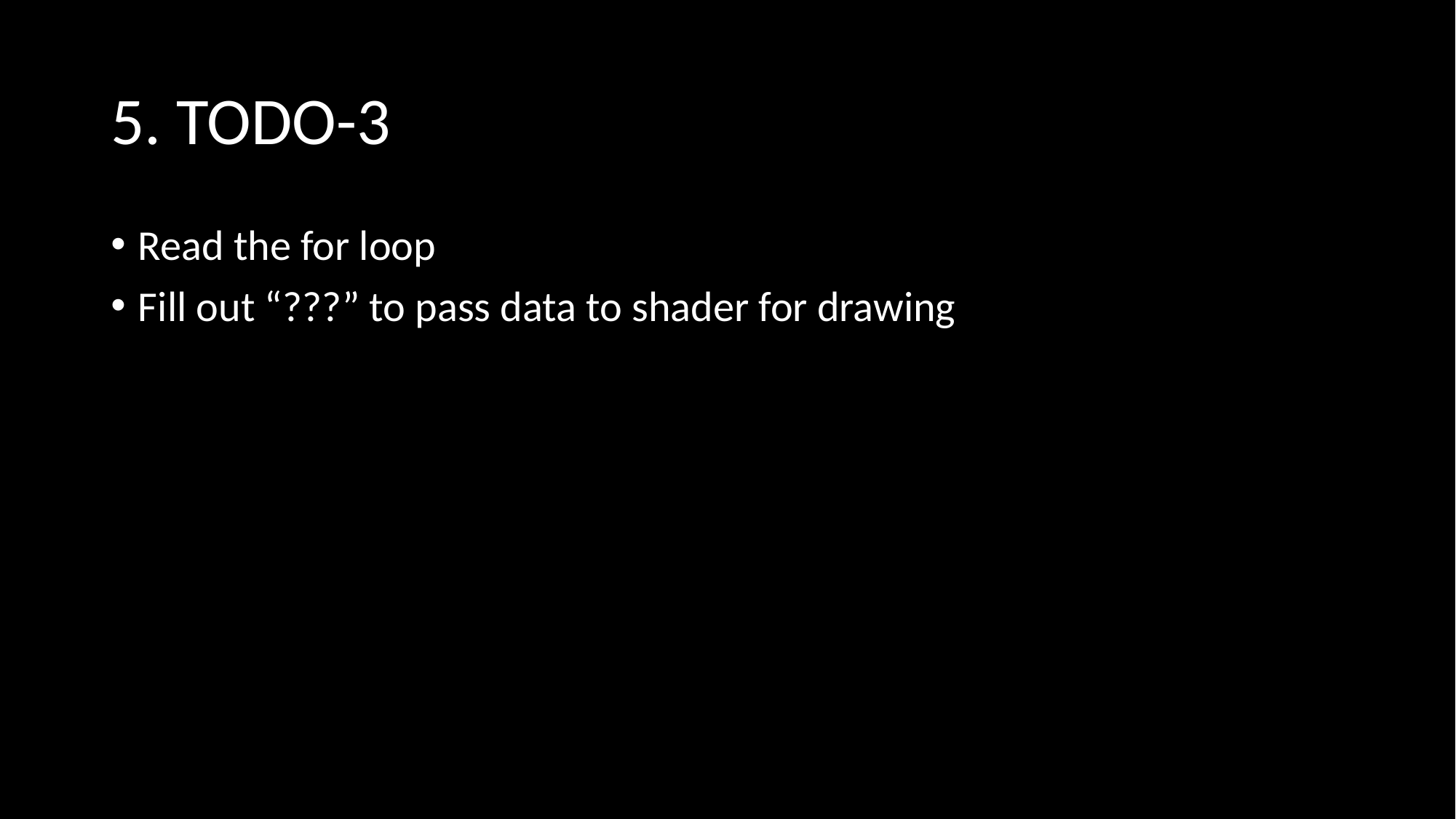

# 5. TODO-3
Read the for loop
Fill out “???” to pass data to shader for drawing